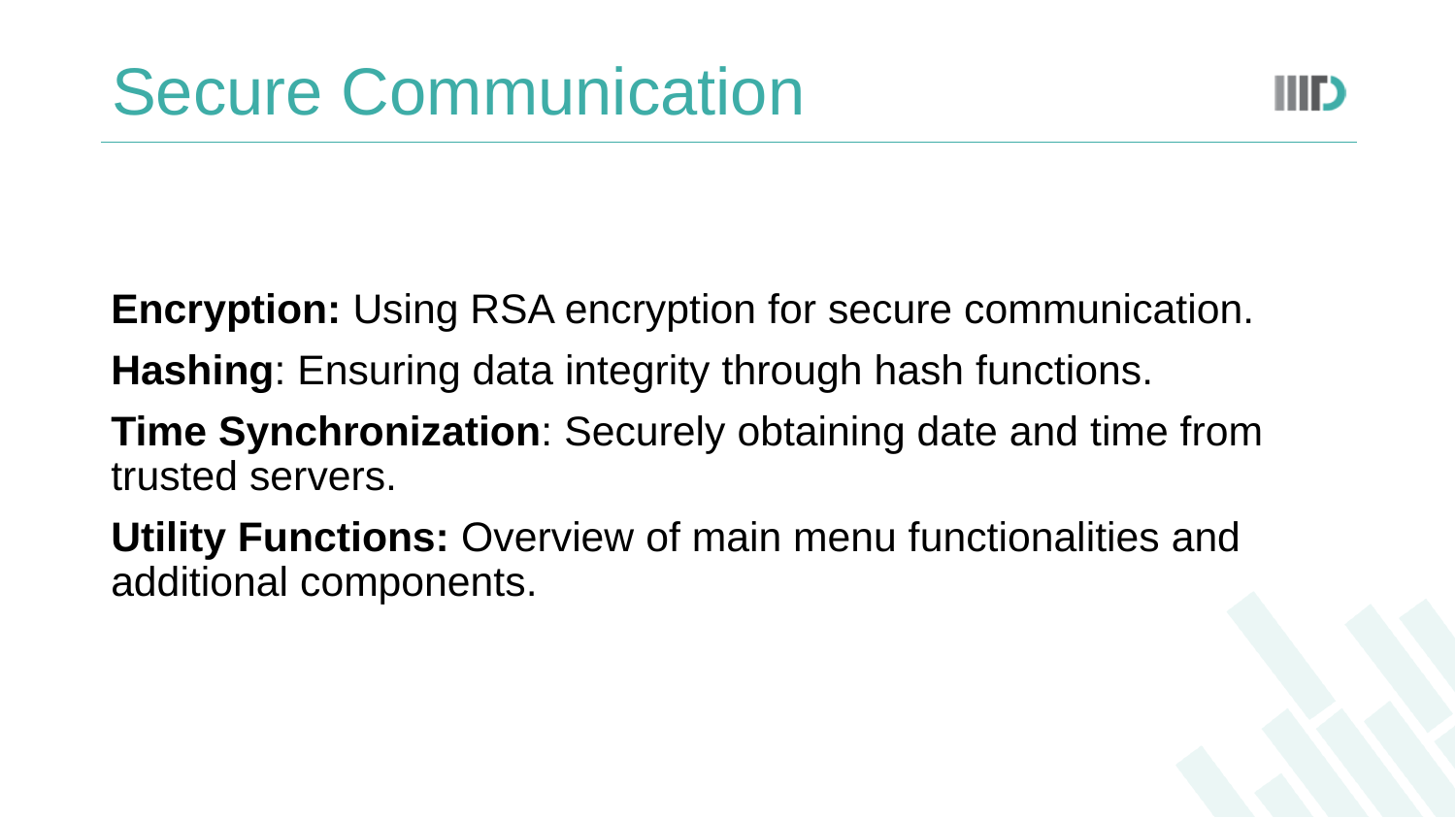

# Secure Communication
Encryption: Using RSA encryption for secure communication.
Hashing: Ensuring data integrity through hash functions.
Time Synchronization: Securely obtaining date and time from trusted servers.
Utility Functions: Overview of main menu functionalities and additional components.